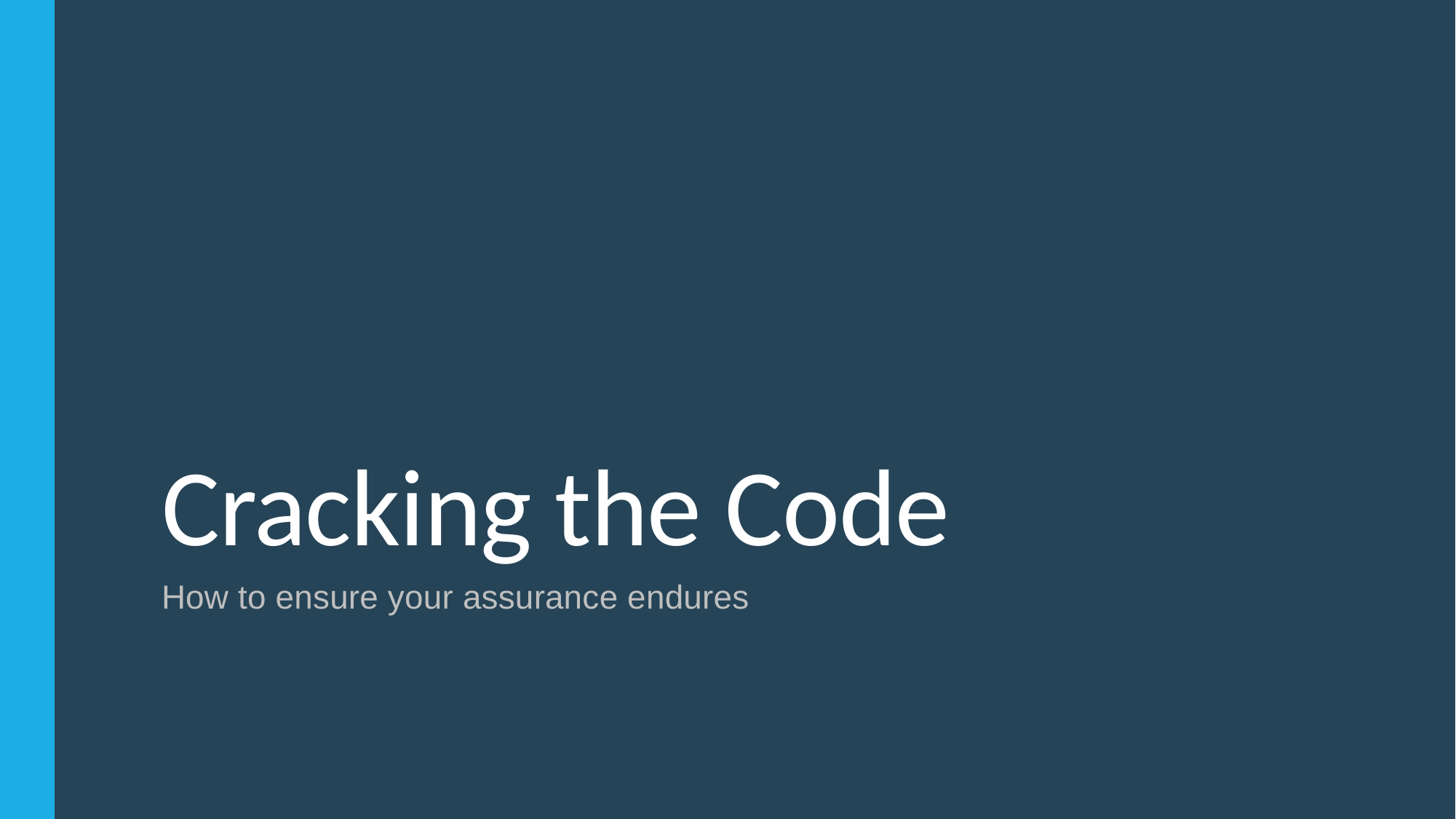

# Cracking the Code
How to ensure your assurance endures